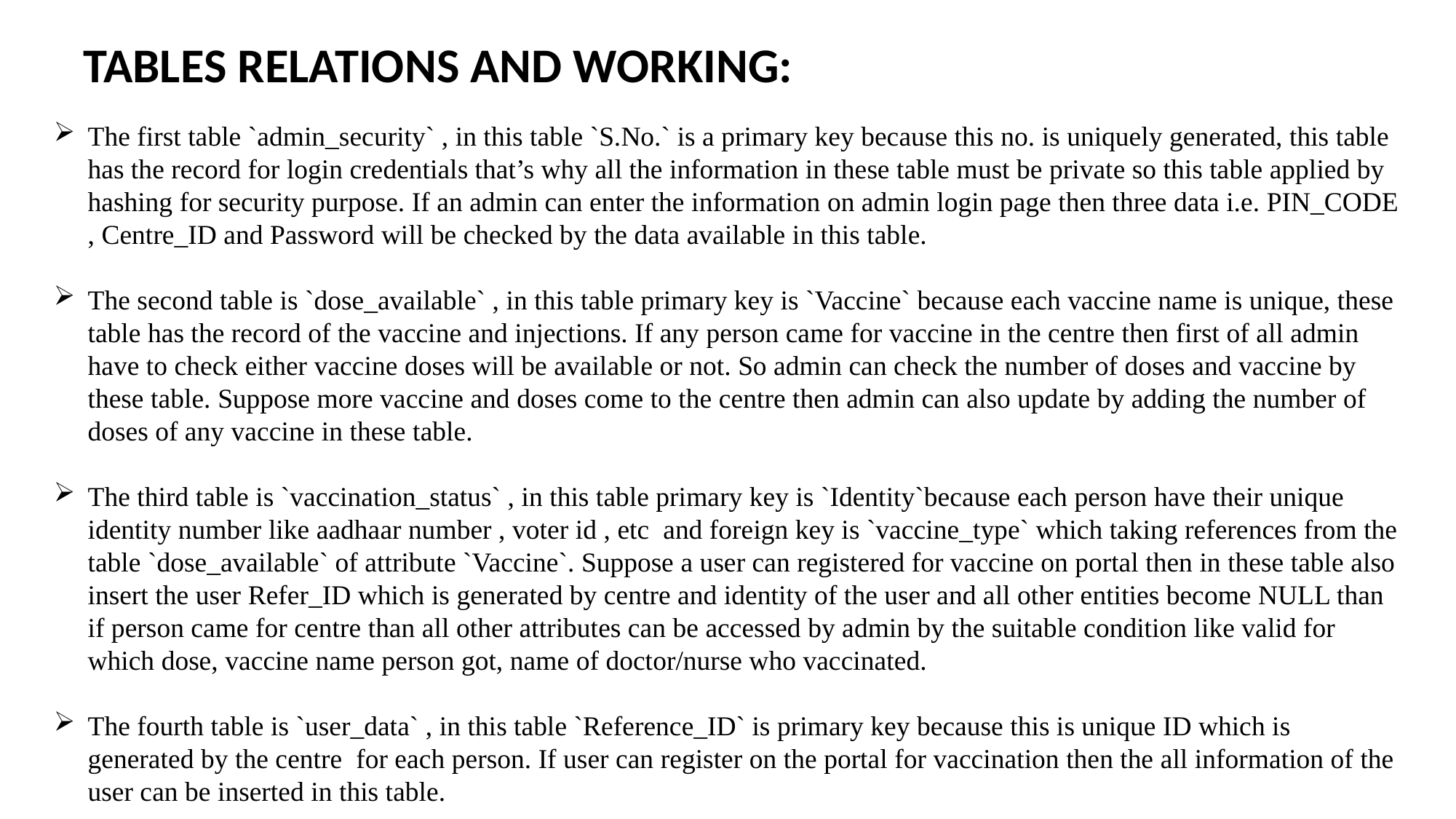

TABLES RELATIONS AND WORKING:
The first table `admin_security` , in this table `S.No.` is a primary key because this no. is uniquely generated, this table has the record for login credentials that’s why all the information in these table must be private so this table applied by hashing for security purpose. If an admin can enter the information on admin login page then three data i.e. PIN_CODE , Centre_ID and Password will be checked by the data available in this table.

The second table is `dose_available` , in this table primary key is `Vaccine` because each vaccine name is unique, these table has the record of the vaccine and injections. If any person came for vaccine in the centre then first of all admin have to check either vaccine doses will be available or not. So admin can check the number of doses and vaccine by these table. Suppose more vaccine and doses come to the centre then admin can also update by adding the number of doses of any vaccine in these table.

The third table is `vaccination_status` , in this table primary key is `Identity`because each person have their unique identity number like aadhaar number , voter id , etc  and foreign key is `vaccine_type` which taking references from the table `dose_available` of attribute `Vaccine`. Suppose a user can registered for vaccine on portal then in these table also insert the user Refer_ID which is generated by centre and identity of the user and all other entities become NULL than if person came for centre than all other attributes can be accessed by admin by the suitable condition like valid for which dose, vaccine name person got, name of doctor/nurse who vaccinated.

The fourth table is `user_data` , in this table `Reference_ID` is primary key because this is unique ID which is generated by the centre  for each person. If user can register on the portal for vaccination then the all information of the user can be inserted in this table.